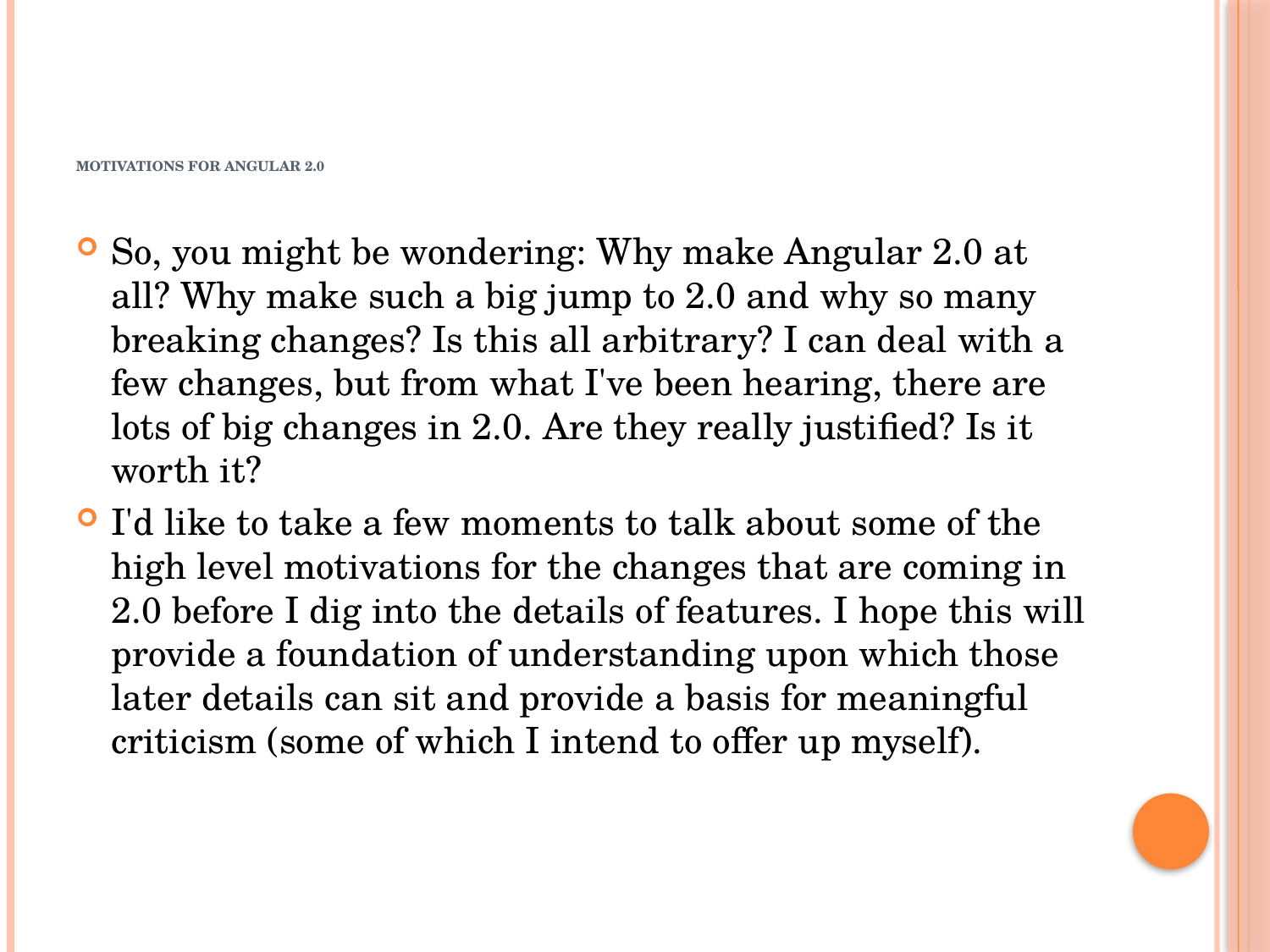

# Motivations for Angular 2.0
So, you might be wondering: Why make Angular 2.0 at all? Why make such a big jump to 2.0 and why so many breaking changes? Is this all arbitrary? I can deal with a few changes, but from what I've been hearing, there are lots of big changes in 2.0. Are they really justified? Is it worth it?
I'd like to take a few moments to talk about some of the high level motivations for the changes that are coming in 2.0 before I dig into the details of features. I hope this will provide a foundation of understanding upon which those later details can sit and provide a basis for meaningful criticism (some of which I intend to offer up myself).